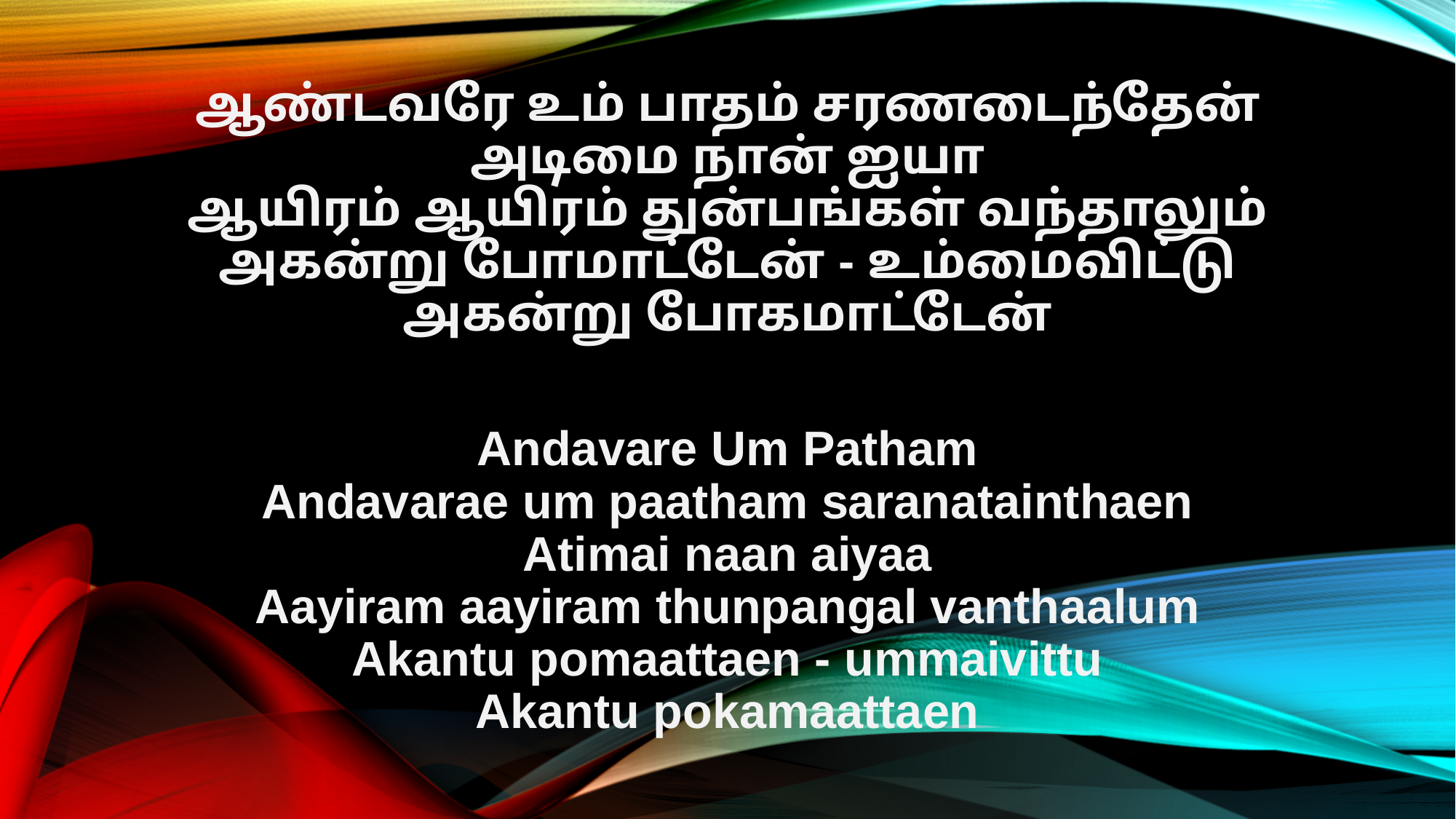

ஆண்டவரே உம் பாதம் சரணடைந்தேன்
அடிமை நான் ஐயா
ஆயிரம் ஆயிரம் துன்பங்கள் வந்தாலும்
அகன்று போமாட்டேன் - உம்மைவிட்டு
அகன்று போகமாட்டேன்

Andavare Um Patham
Andavarae um paatham saranatainthaen
Atimai naan aiyaa
Aayiram aayiram thunpangal vanthaalum
Akantu pomaattaen - ummaivittu
Akantu pokamaattaen